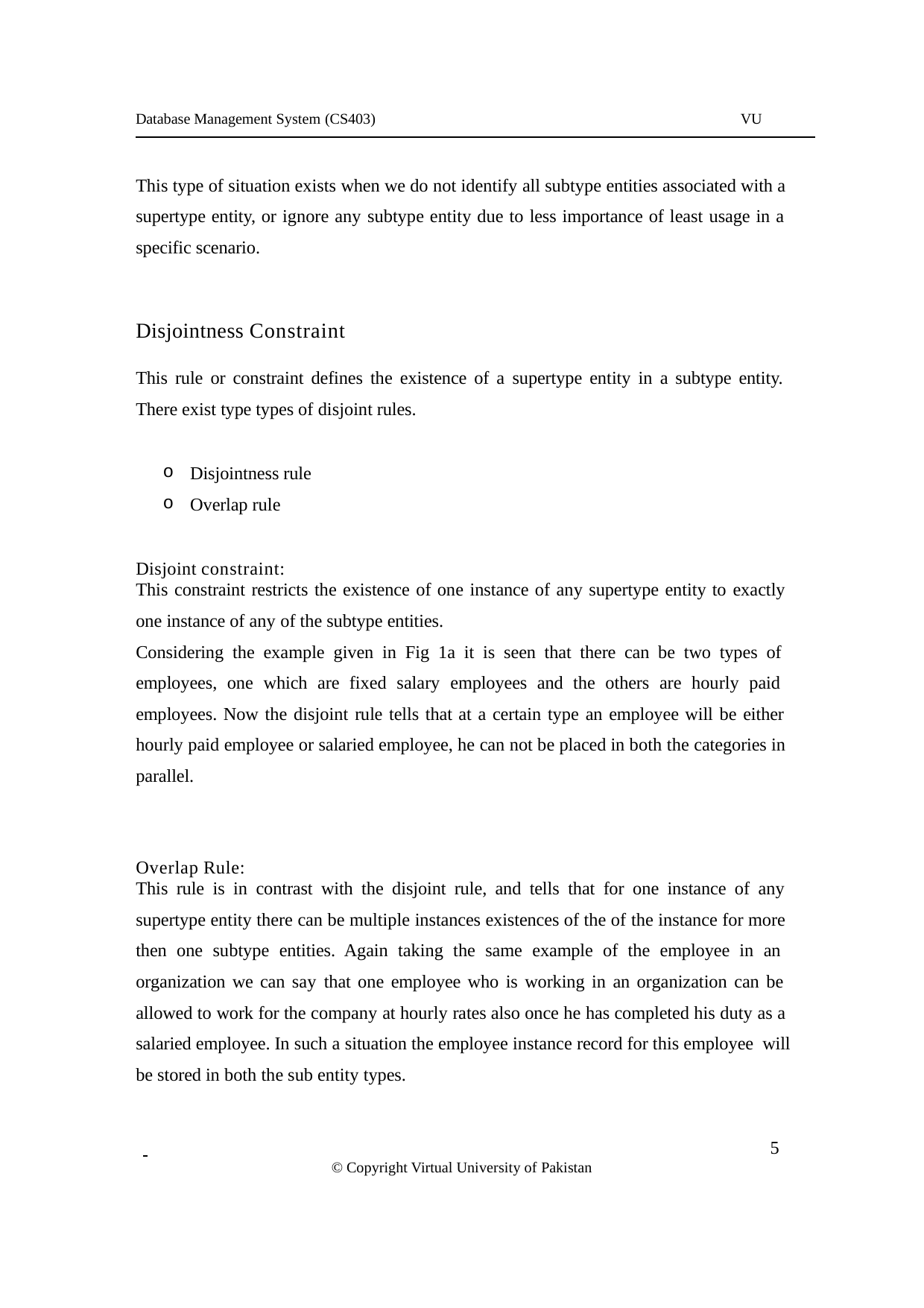

Database Management System (CS403)
VU

This type of situation exists when we do not identify all subtype entities associated with a  supertype entity, or ignore any subtype entity due to less importance of least usage in a  specific scenario.
Disjointness Constraint
This rule or constraint defines the existence of a supertype entity in a subtype entity.  There exist type types of disjoint rules.

Disjointness rule
Overlap rule

Disjoint constraint:
This constraint restricts the existence of one instance of any supertype entity to exactly
one instance of any of the subtype entities.
Considering the example given in Fig 1a it is seen that there can be two types of  employees, one which are fixed salary employees and the others are hourly paid  employees. Now the disjoint rule tells that at a certain type an employee will be either  hourly paid employee or salaried employee, he can not be placed in both the categories in  parallel.
Overlap Rule:
This rule is in contrast with the disjoint rule, and tells that for one instance of any
supertype entity there can be multiple instances existences of the of the instance for more  then one subtype entities. Again taking the same example of the employee in an  organization we can say that one employee who is working in an organization can be  allowed to work for the company at hourly rates also once he has completed his duty as a  salaried employee. In such a situation the employee instance record for this employee  will be stored in both the sub entity types.
 	5
© Copyright Virtual University of Pakistan